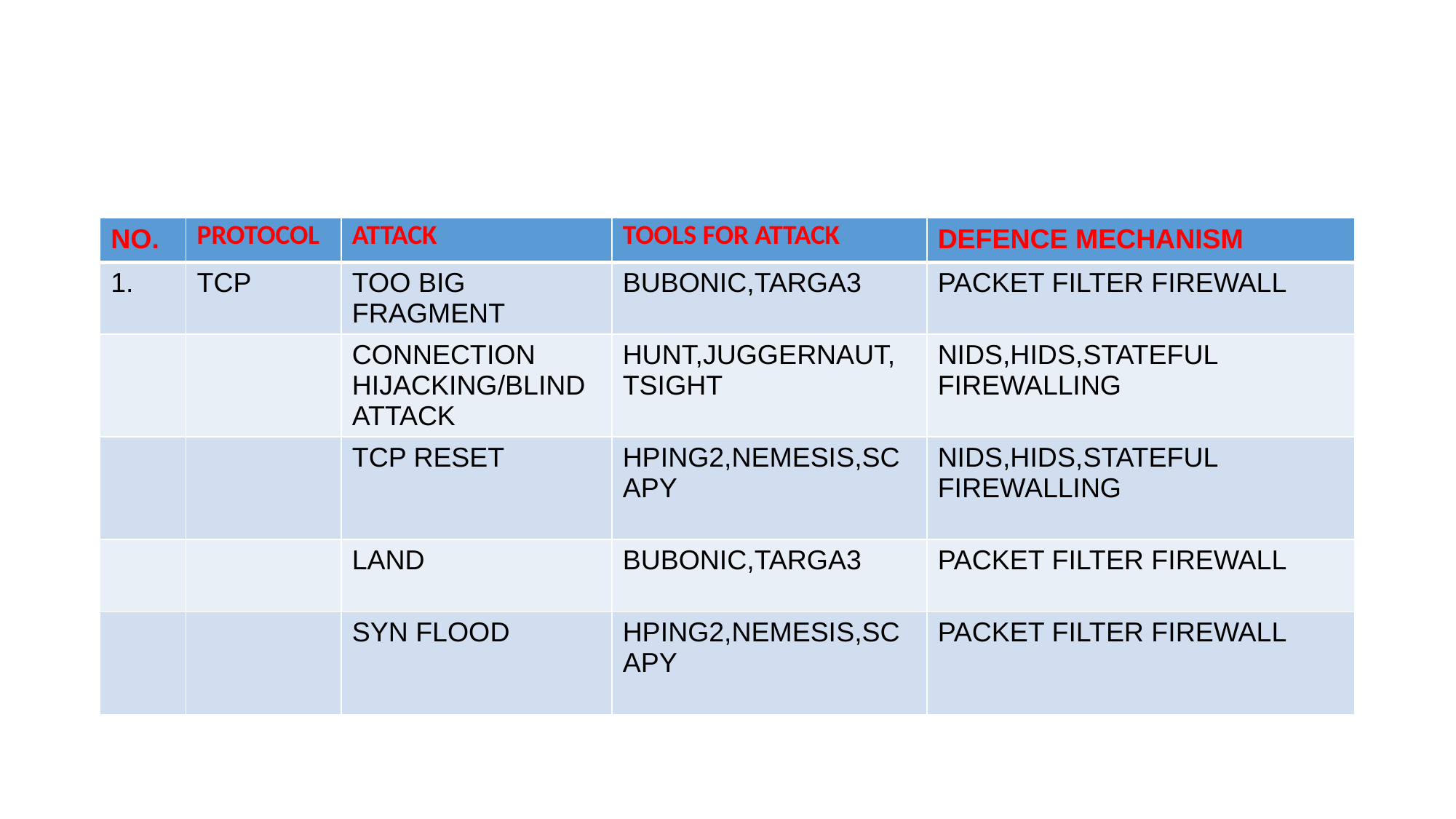

| NO. | PROTOCOL | ATTACK | TOOLS FOR ATTACK | DEFENCE MECHANISM |
| --- | --- | --- | --- | --- |
| 1. | TCP | TOO BIG FRAGMENT | BUBONIC,TARGA3 | PACKET FILTER FIREWALL |
|  |  | CONNECTION HIJACKING/BLIND ATTACK | HUNT,JUGGERNAUT, TSIGHT | NIDS,HIDS,STATEFUL FIREWALLING |
|  |  | TCP RESET | HPING2,NEMESIS,SCAPY | NIDS,HIDS,STATEFUL FIREWALLING |
|  |  | LAND | BUBONIC,TARGA3 | PACKET FILTER FIREWALL |
|  |  | SYN FLOOD | HPING2,NEMESIS,SCAPY | PACKET FILTER FIREWALL |